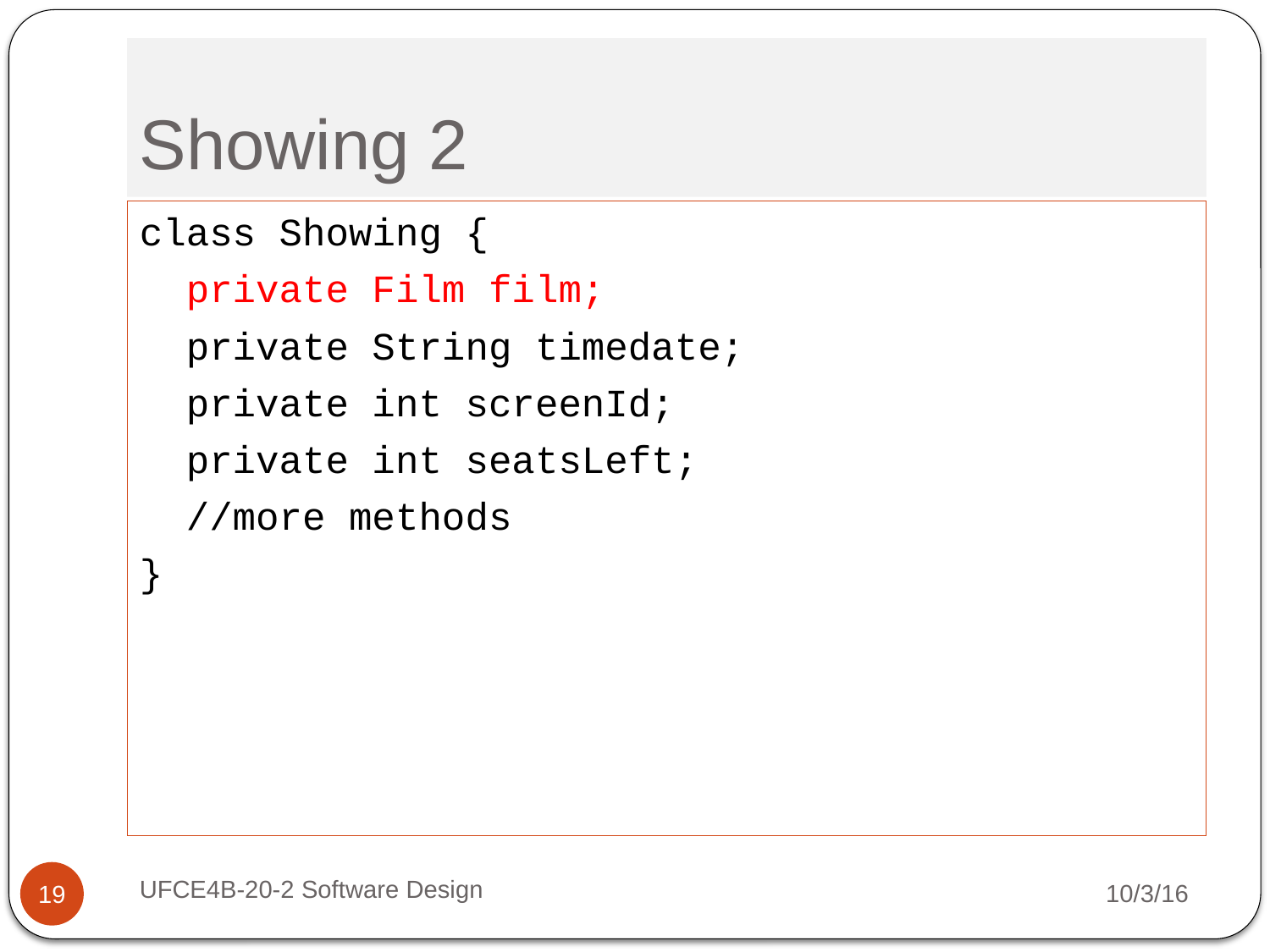

# Showing 2
class Showing {
  private Film film;
  private String timedate;
  private int screenId;
  private int seatsLeft;
  //more methods
}
UFCE4B-20-2 Software Design
10/3/16
19